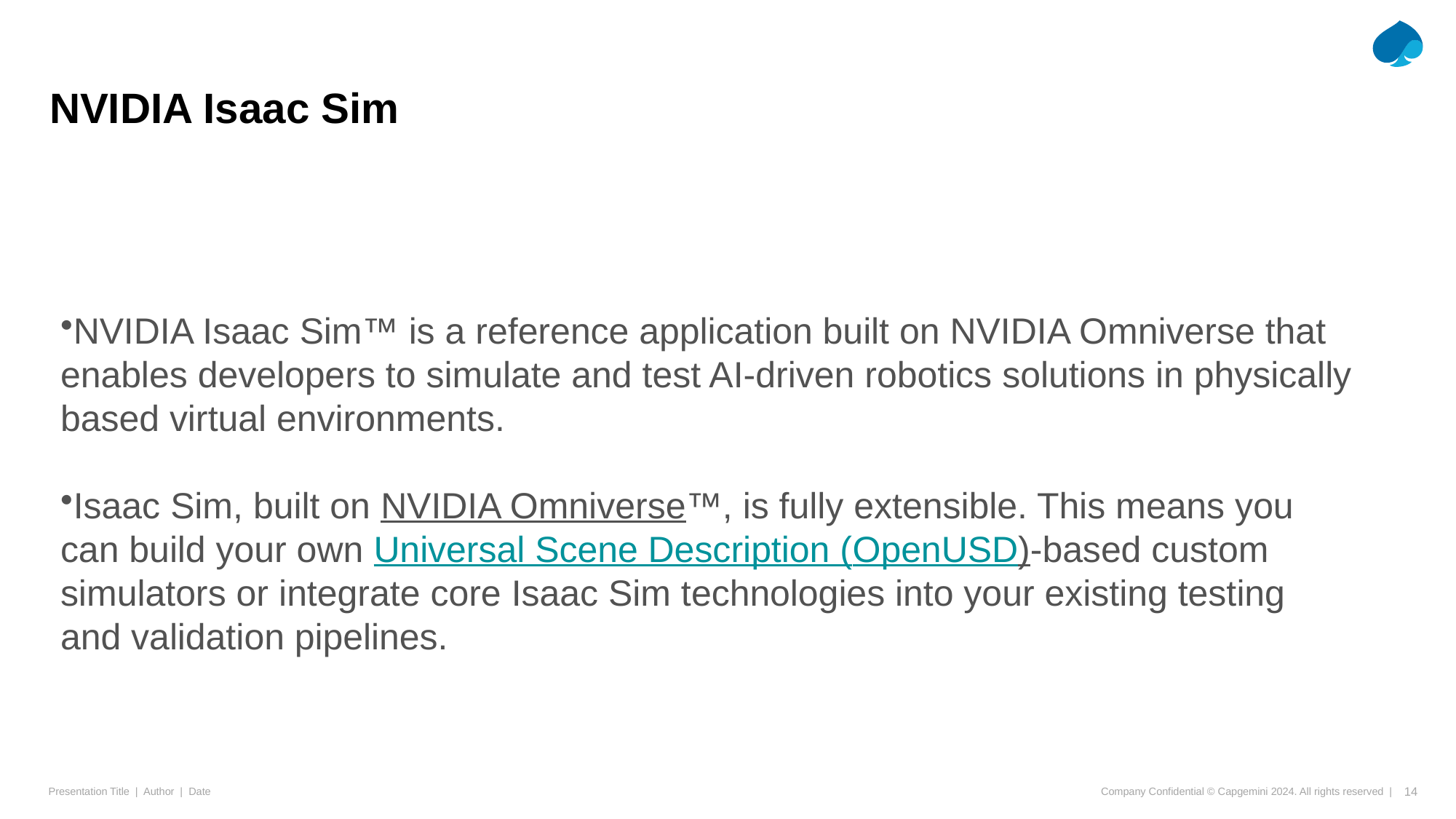

# NVIDIA Isaac Sim
NVIDIA Isaac Sim™ is a reference application built on NVIDIA Omniverse that enables developers to simulate and test AI-driven robotics solutions in physically based virtual environments.

Isaac Sim, built on NVIDIA Omniverse™, is fully extensible. This means you can build your own Universal Scene Description (OpenUSD)-based custom simulators or integrate core Isaac Sim technologies into your existing testing and validation pipelines.